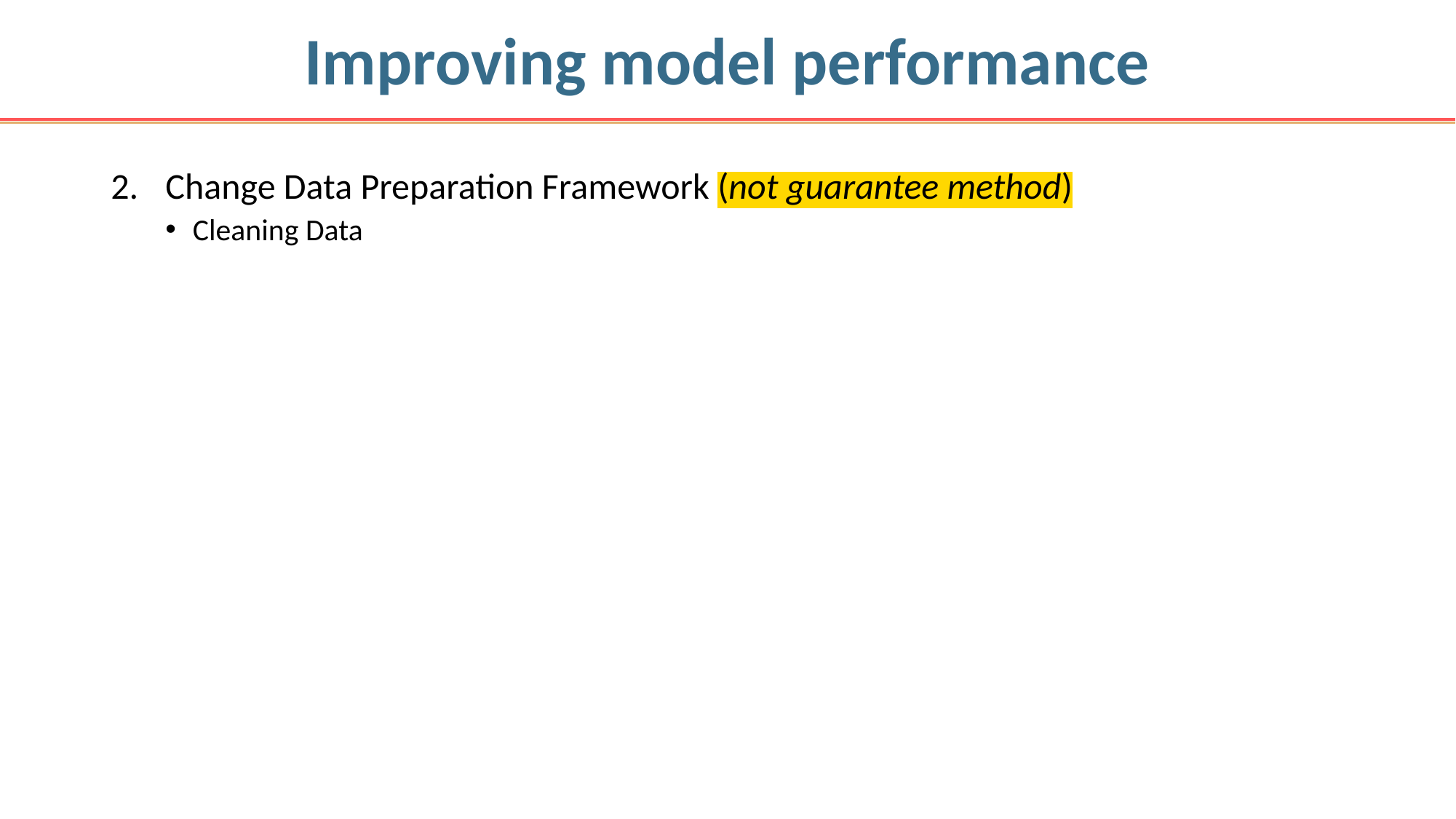

# Improving model performance
Change Data Preparation Framework (not guarantee method)
Cleaning Data